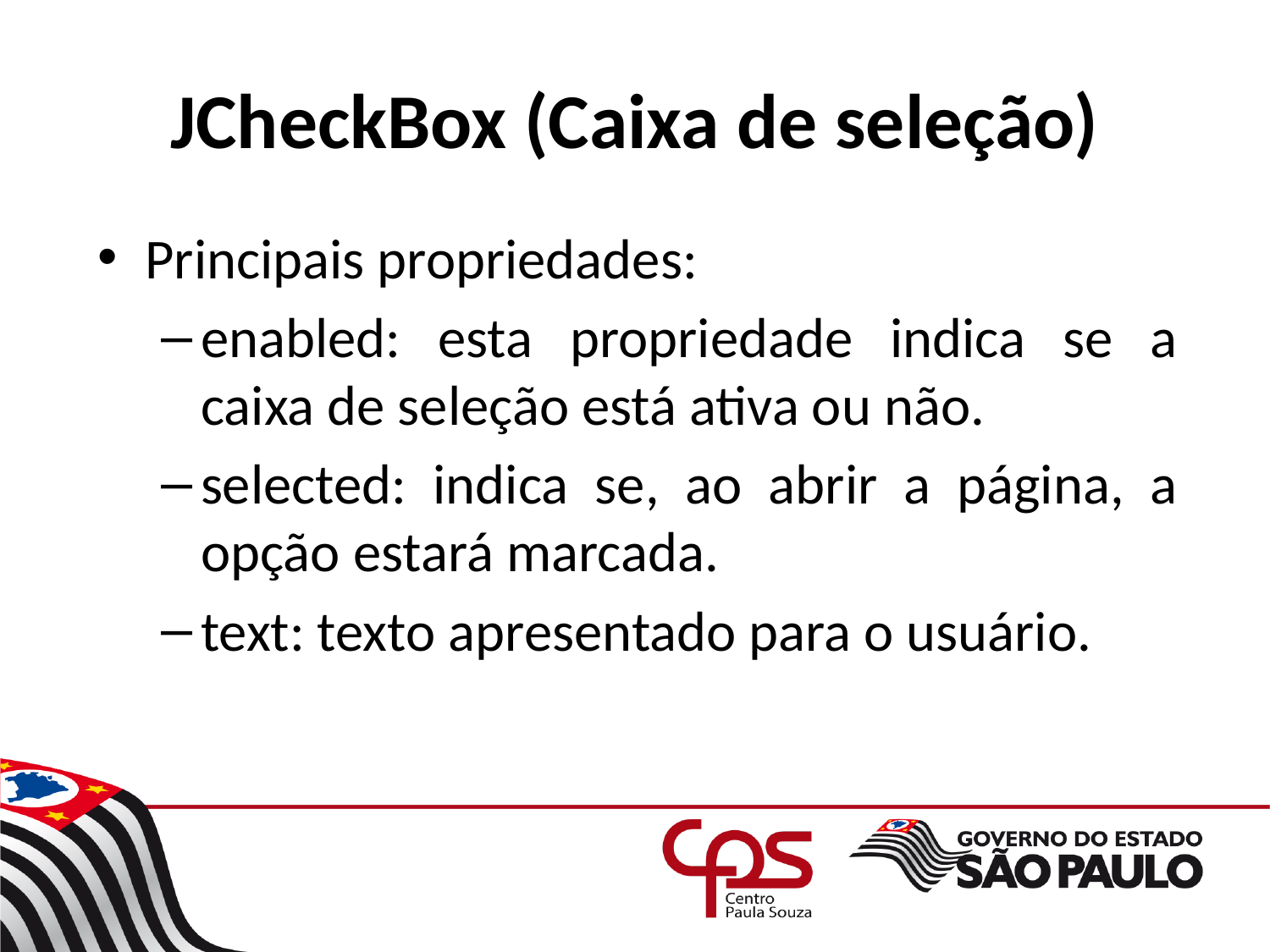

# JCheckBox (Caixa de seleção)
Principais propriedades:
enabled: esta propriedade indica se a caixa de seleção está ativa ou não.
selected: indica se, ao abrir a página, a opção estará marcada.
text: texto apresentado para o usuário.